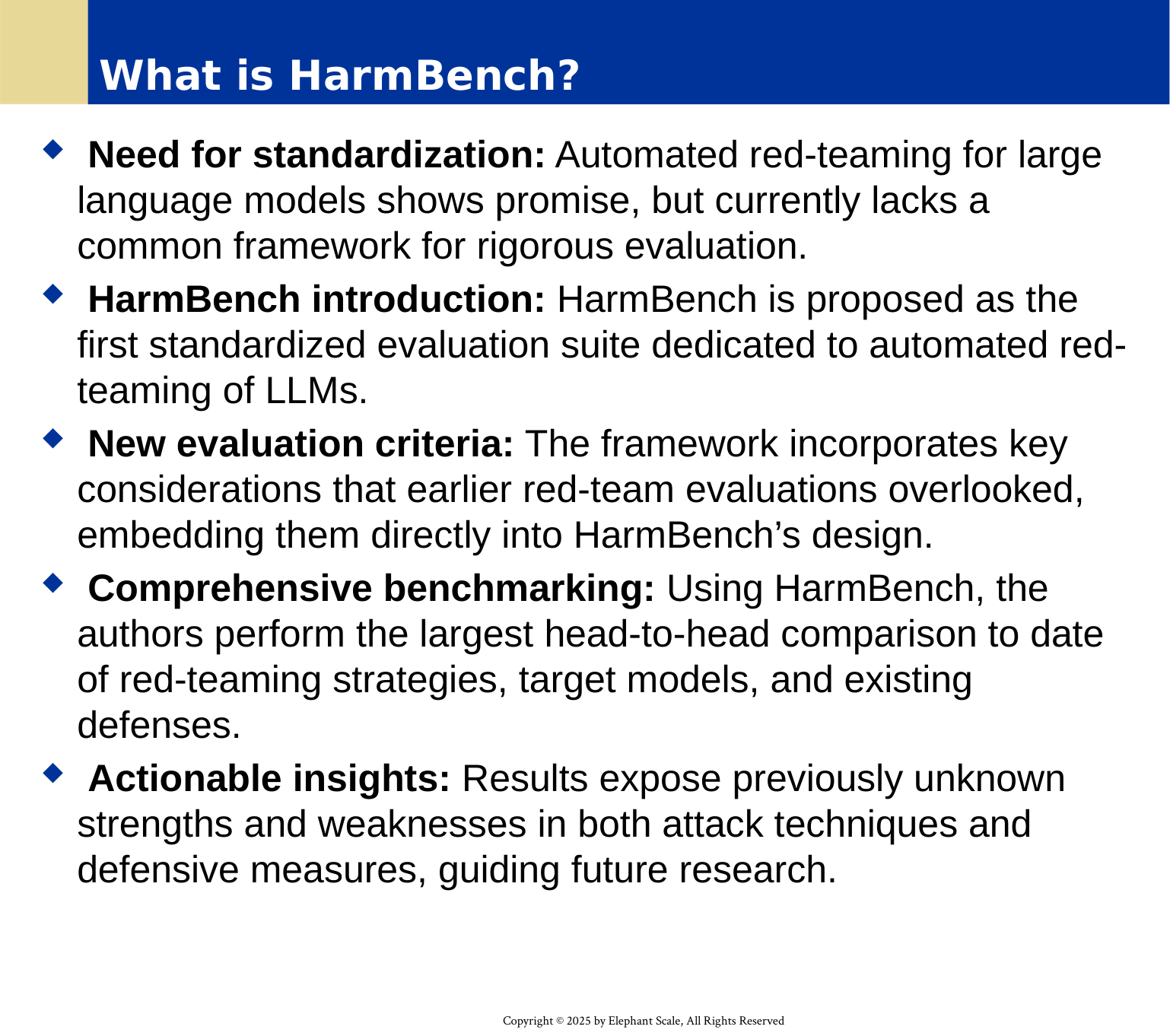

# What is HarmBench?
 Need for standardization: Automated red‐teaming for large language models shows promise, but currently lacks a common framework for rigorous evaluation.
 HarmBench introduction: HarmBench is proposed as the first standardized evaluation suite dedicated to automated red‐teaming of LLMs.
 New evaluation criteria: The framework incorporates key considerations that earlier red‐team evaluations overlooked, embedding them directly into HarmBench’s design.
 Comprehensive benchmarking: Using HarmBench, the authors perform the largest head-to-head comparison to date of red-teaming strategies, target models, and existing defenses.
 Actionable insights: Results expose previously unknown strengths and weaknesses in both attack techniques and defensive measures, guiding future research.
Copyright © 2025 by Elephant Scale, All Rights Reserved